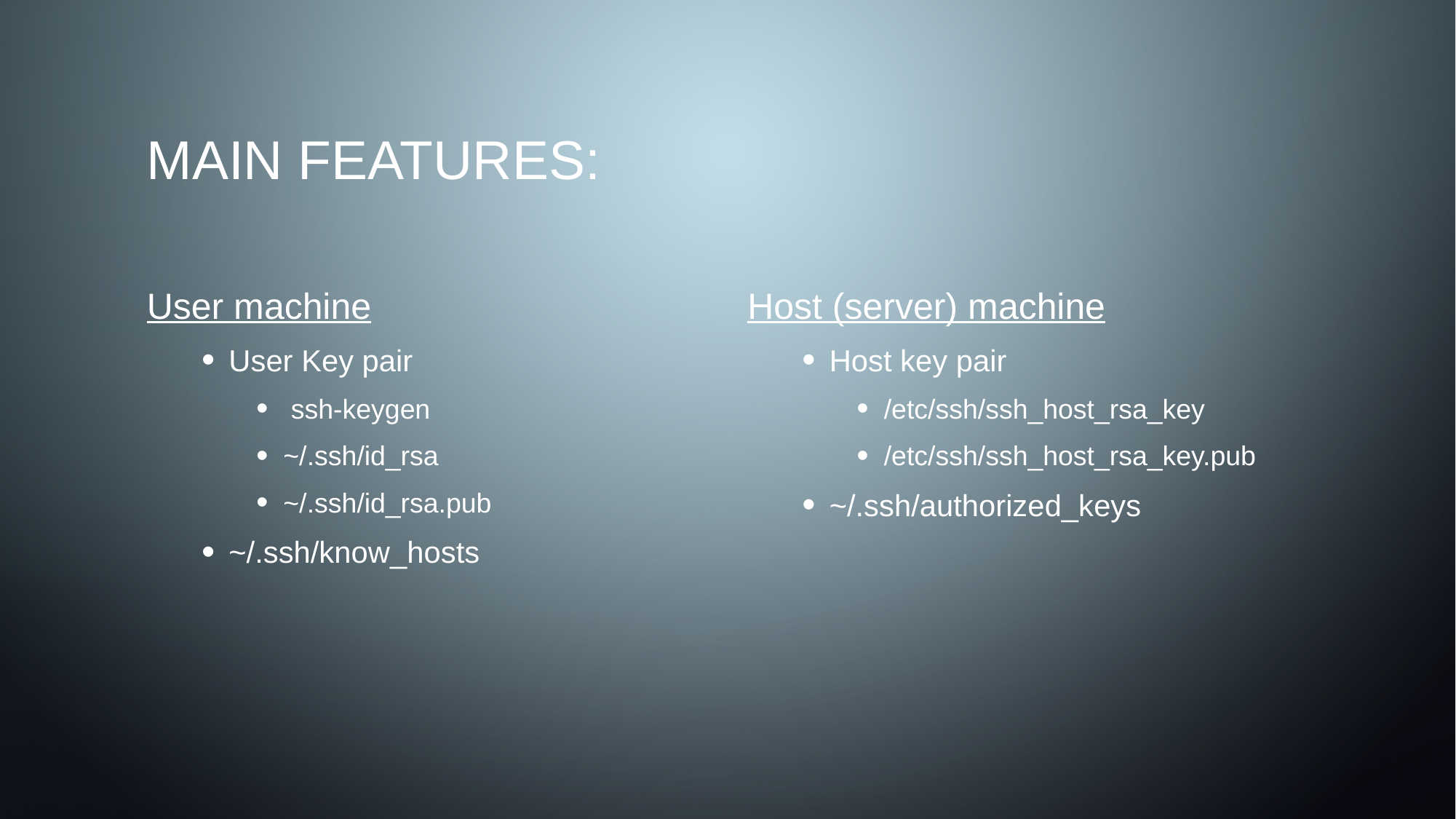

Main features:
User machine
User Key pair
 ssh-keygen
~/.ssh/id_rsa
~/.ssh/id_rsa.pub
~/.ssh/know_hosts
Host (server) machine
Host key pair
/etc/ssh/ssh_host_rsa_key
/etc/ssh/ssh_host_rsa_key.pub
~/.ssh/authorized_keys